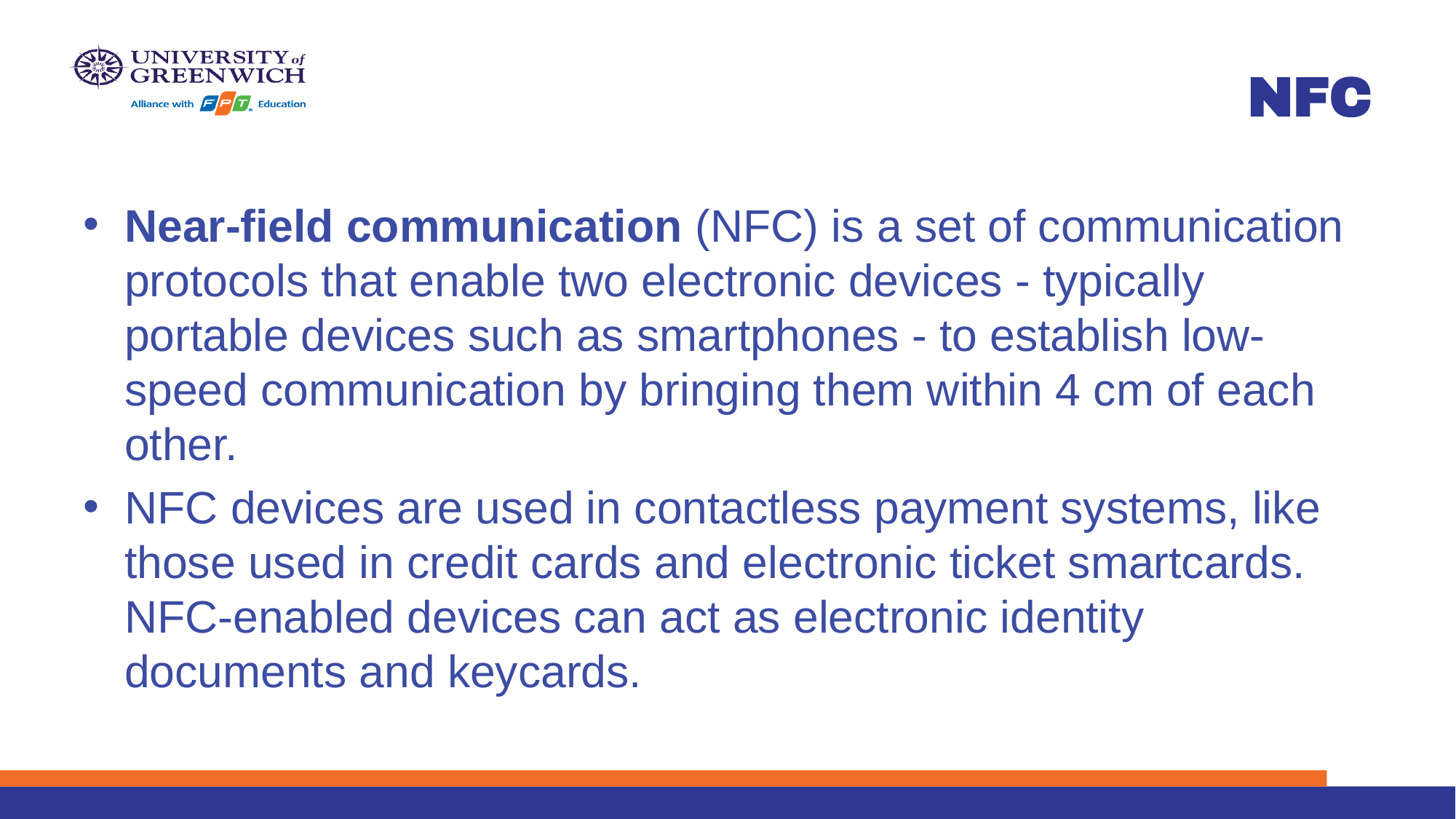

# NFC
Near-field communication (NFC) is a set of communication protocols that enable two electronic devices - typically portable devices such as smartphones - to establish low-speed communication by bringing them within 4 cm of each other.
NFC devices are used in contactless payment systems, like those used in credit cards and electronic ticket smartcards. NFC-enabled devices can act as electronic identity documents and keycards.